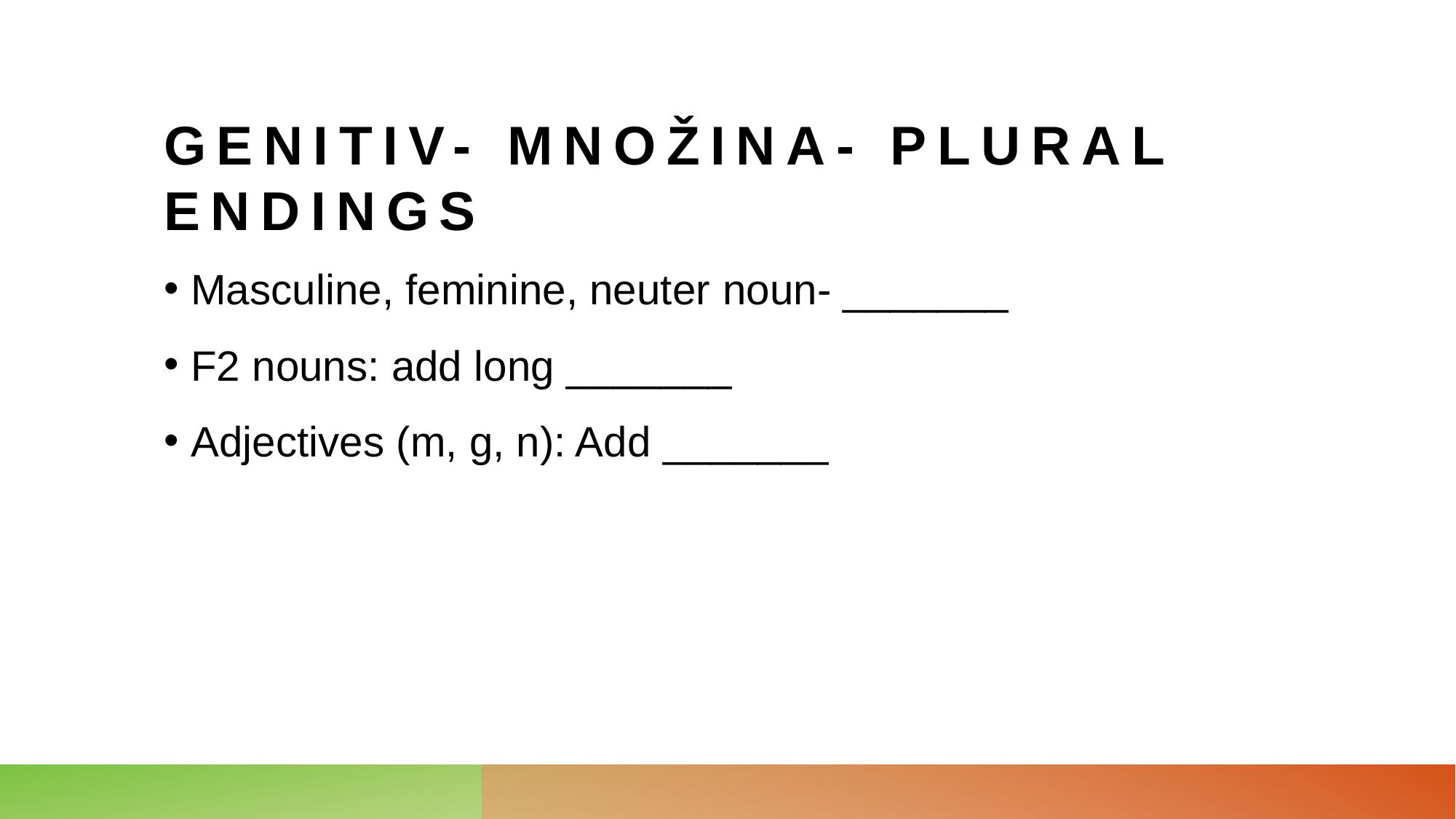

# Genitiv- Množina- Plural Endings
Masculine, feminine, neuter noun- _______
F2 nouns: add long _______
Adjectives (m, g, n): Add _______